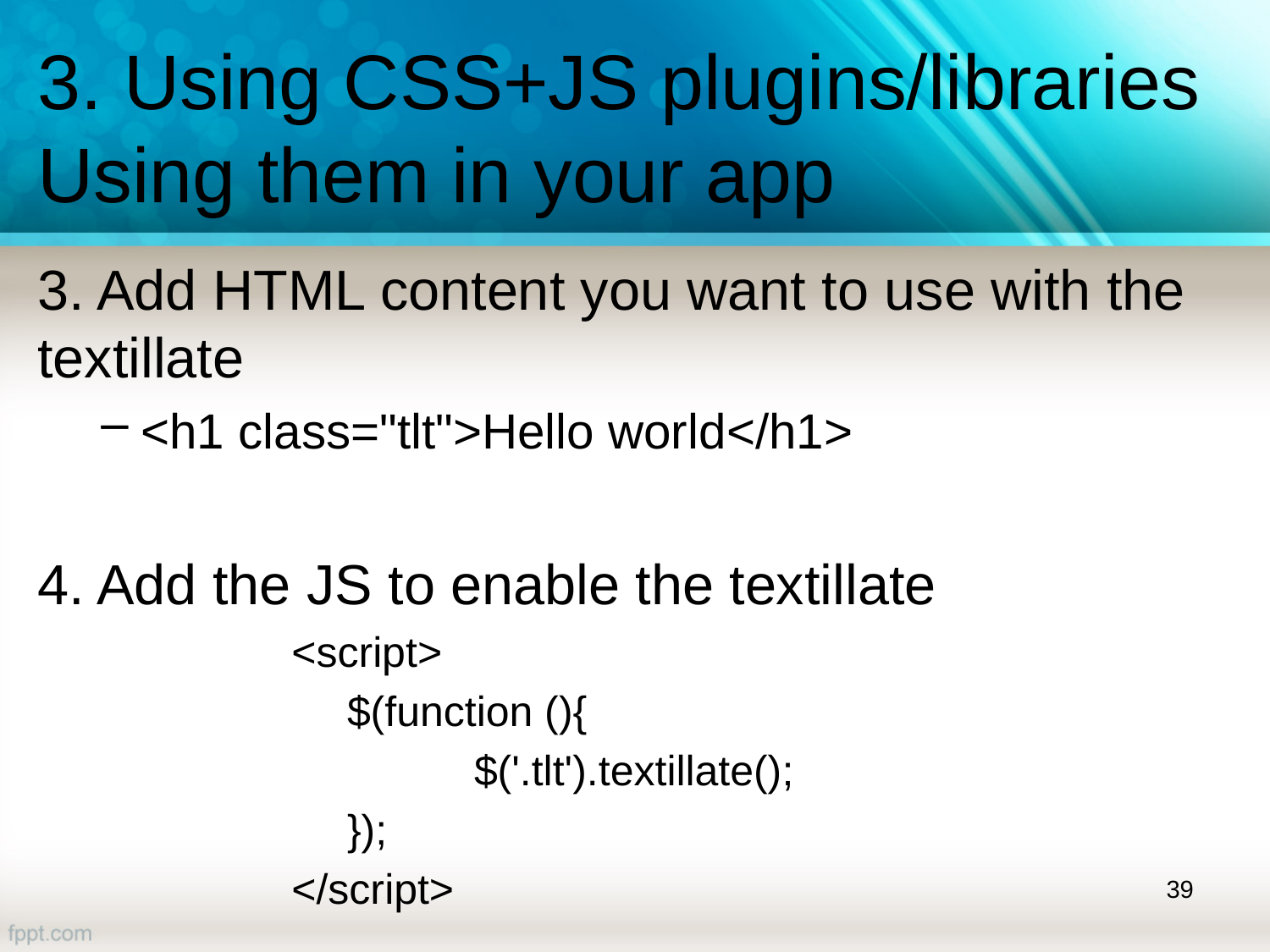

# 3. Using CSS+JS plugins/libraries Using them in your app
3. Add HTML content you want to use with the textillate
<h1 class="tlt">Hello world</h1>

4. Add the JS to enable the textillate
<script>
$(function (){
	$('.tlt').textillate();
});
</script>
39